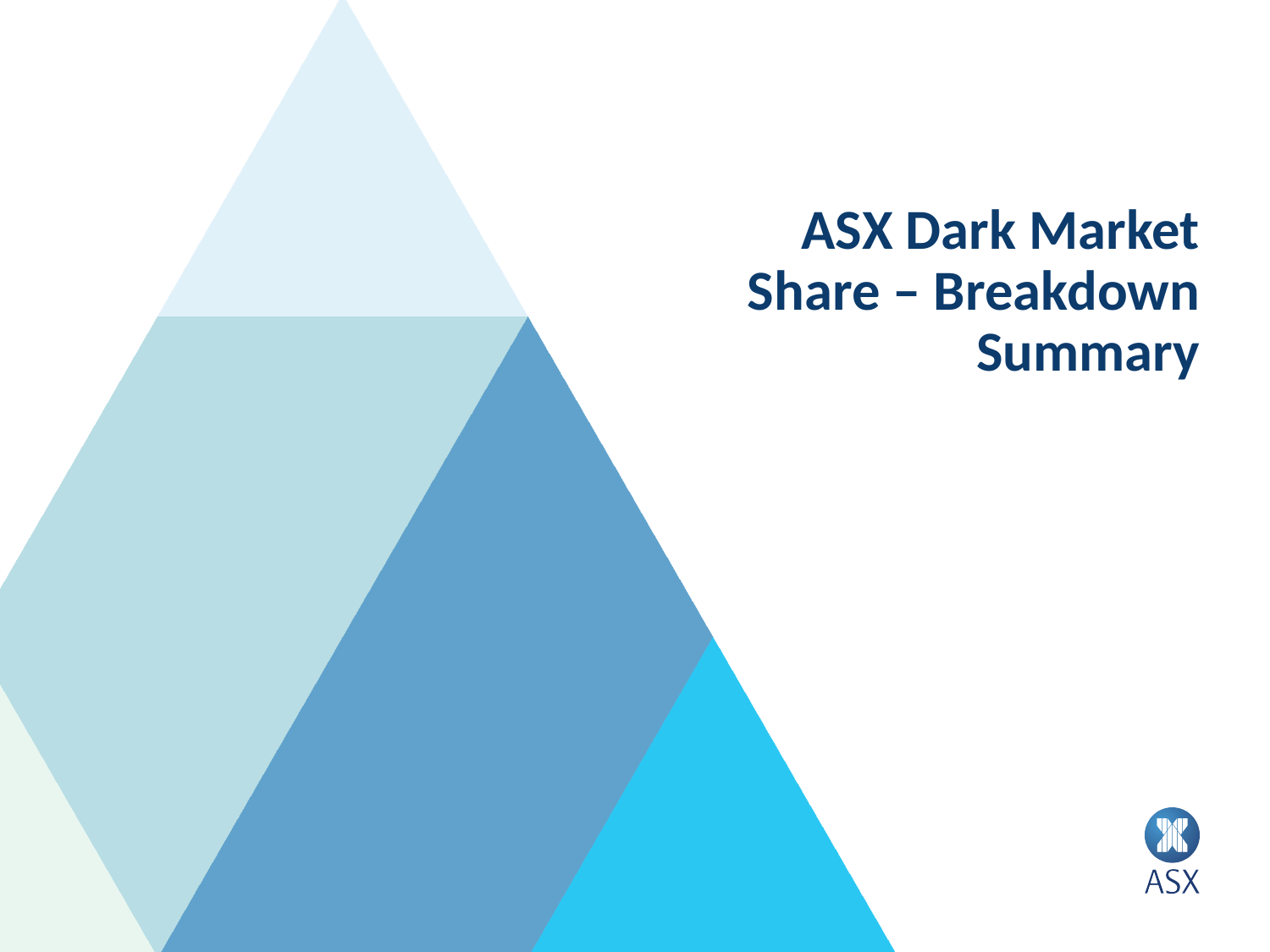

# ASX Dark Market Share – Breakdown Summary